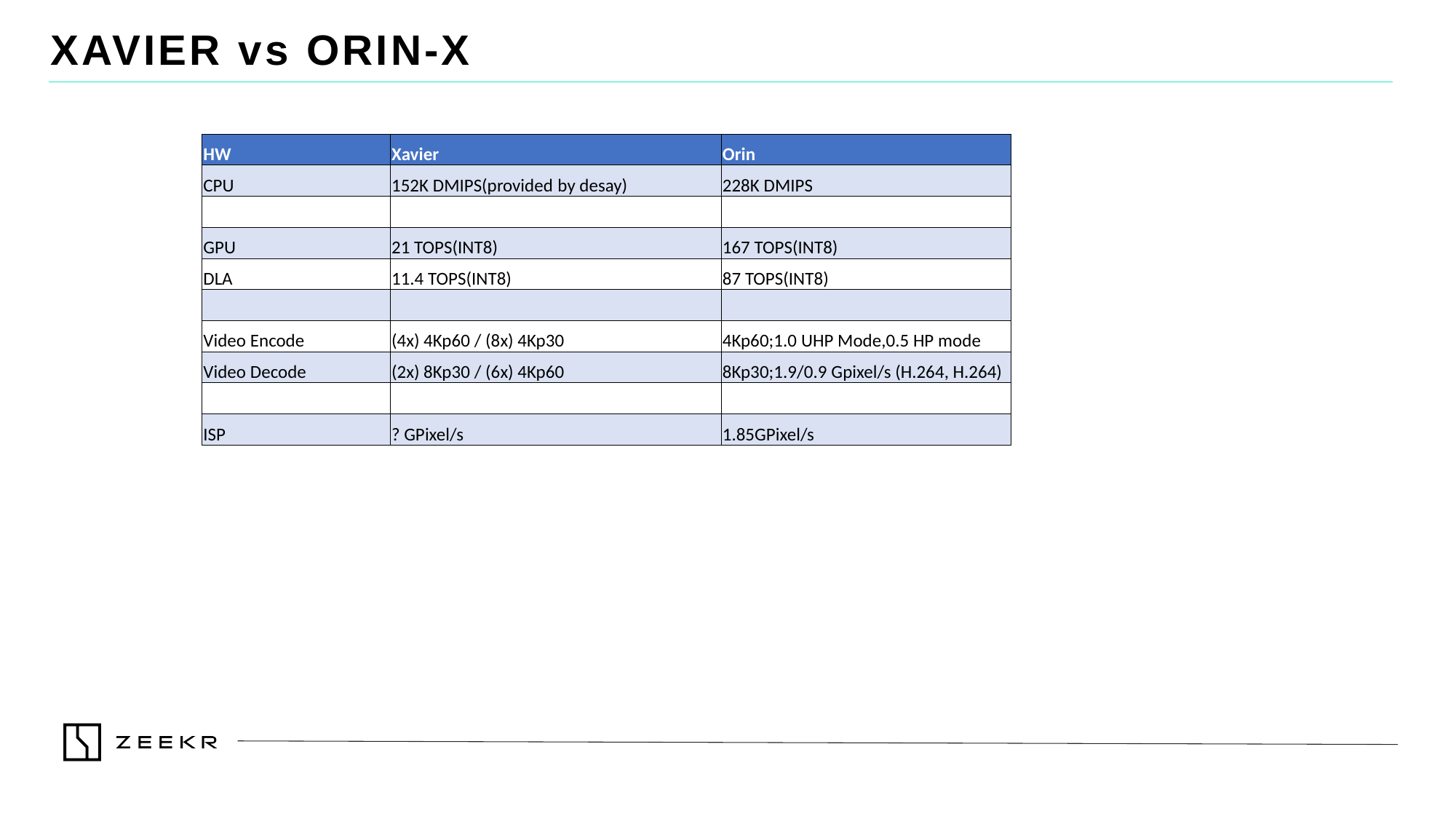

XAVIER vs ORIN-X
| HW | Xavier | Orin |
| --- | --- | --- |
| CPU | 152K DMIPS(provided by desay) | 228K DMIPS |
|  |  |  |
| GPU | 21 TOPS(INT8) | 167 TOPS(INT8) |
| DLA | 11.4 TOPS(INT8) | 87 TOPS(INT8) |
|  |  |  |
| Video Encode | (4x) 4Kp60 / (8x) 4Kp30 | 4Kp60;1.0 UHP Mode,0.5 HP mode |
| Video Decode | (2x) 8Kp30 / (6x) 4Kp60 | 8Kp30;1.9/0.9 Gpixel/s (H.264, H.264) |
|  |  |  |
| ISP | ? GPixel/s | 1.85GPixel/s |
13